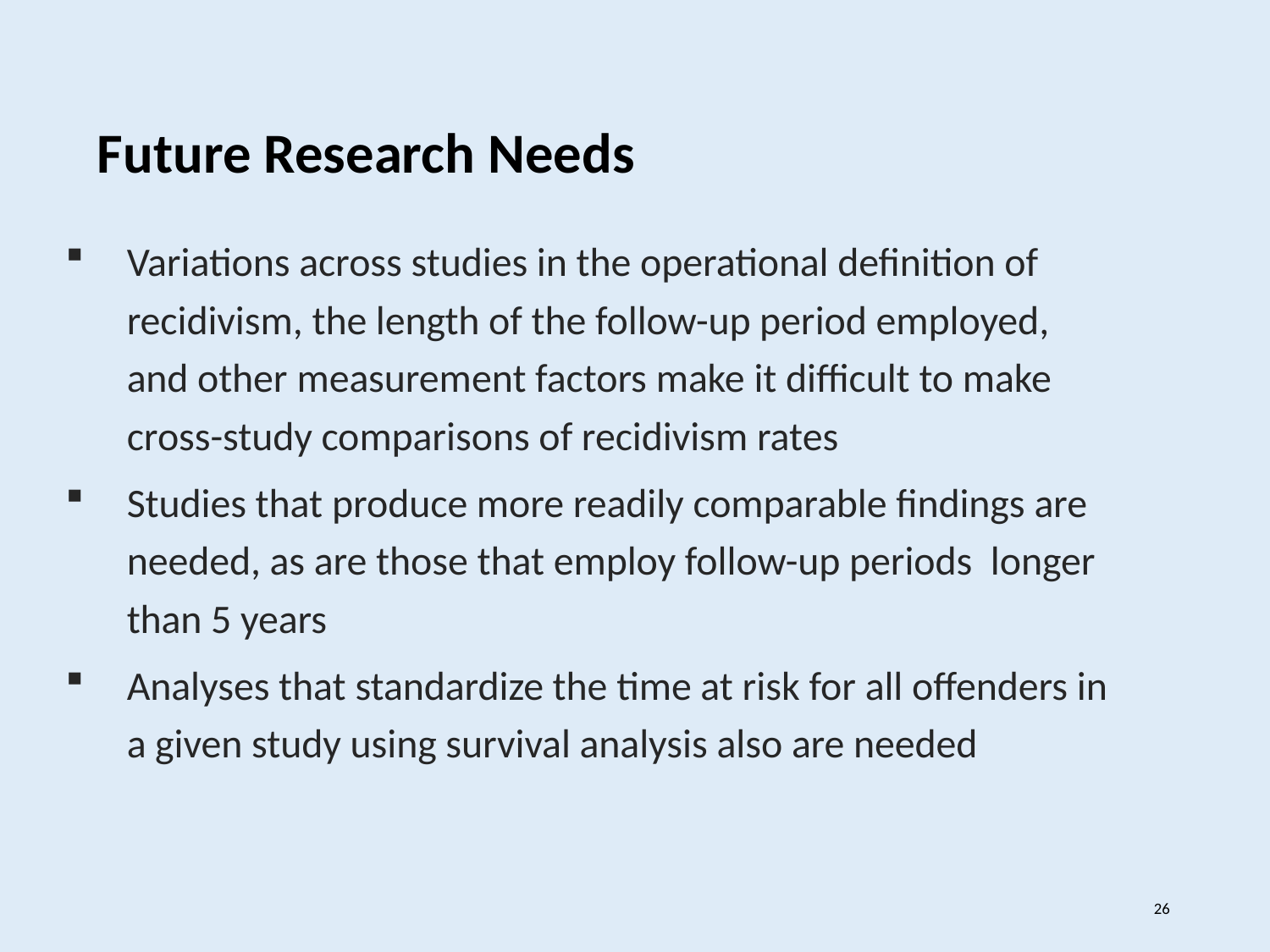

Future Research Needs
Variations across studies in the operational definition of recidivism, the length of the follow-up period employed, and other measurement factors make it difficult to make cross-study comparisons of recidivism rates
Studies that produce more readily comparable findings are needed, as are those that employ follow-up periods  longer than 5 years
Analyses that standardize the time at risk for all offenders in a given study using survival analysis also are needed

26